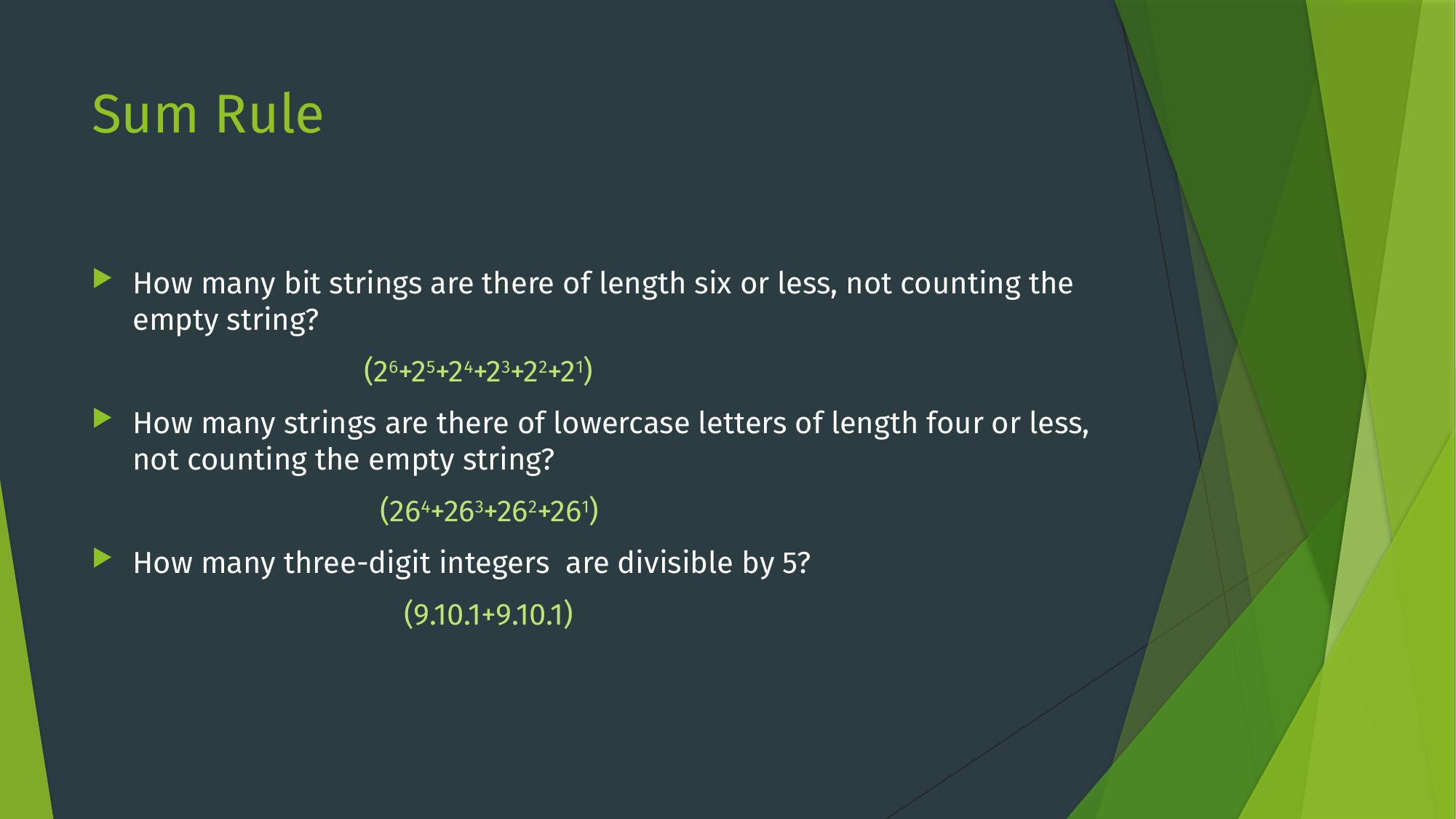

# Sum Rule
How many bit strings are there of length six or less, not counting the empty string?
                                  (26+25+24+23+22+21)
How many strings are there of lowercase letters of length four or less, not counting the empty string?
                                    (264+263+262+261)
How many three-digit integers  are divisible by 5?
                                       (9.10.1+9.10.1)